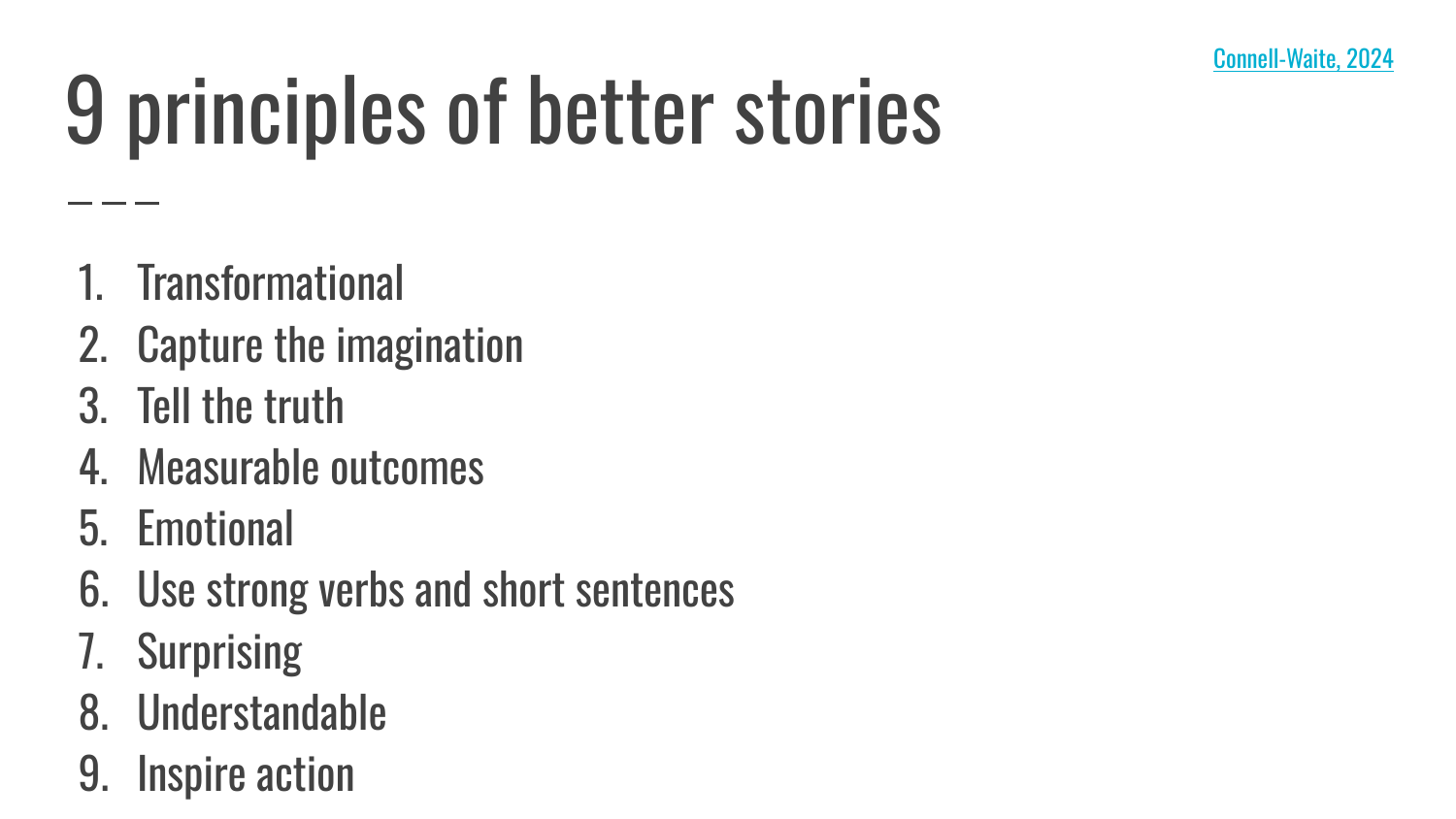

Connell-Waite, 2024
# 9 principles of better stories
Transformational
Capture the imagination
Tell the truth
Measurable outcomes
Emotional
Use strong verbs and short sentences
Surprising
Understandable
Inspire action